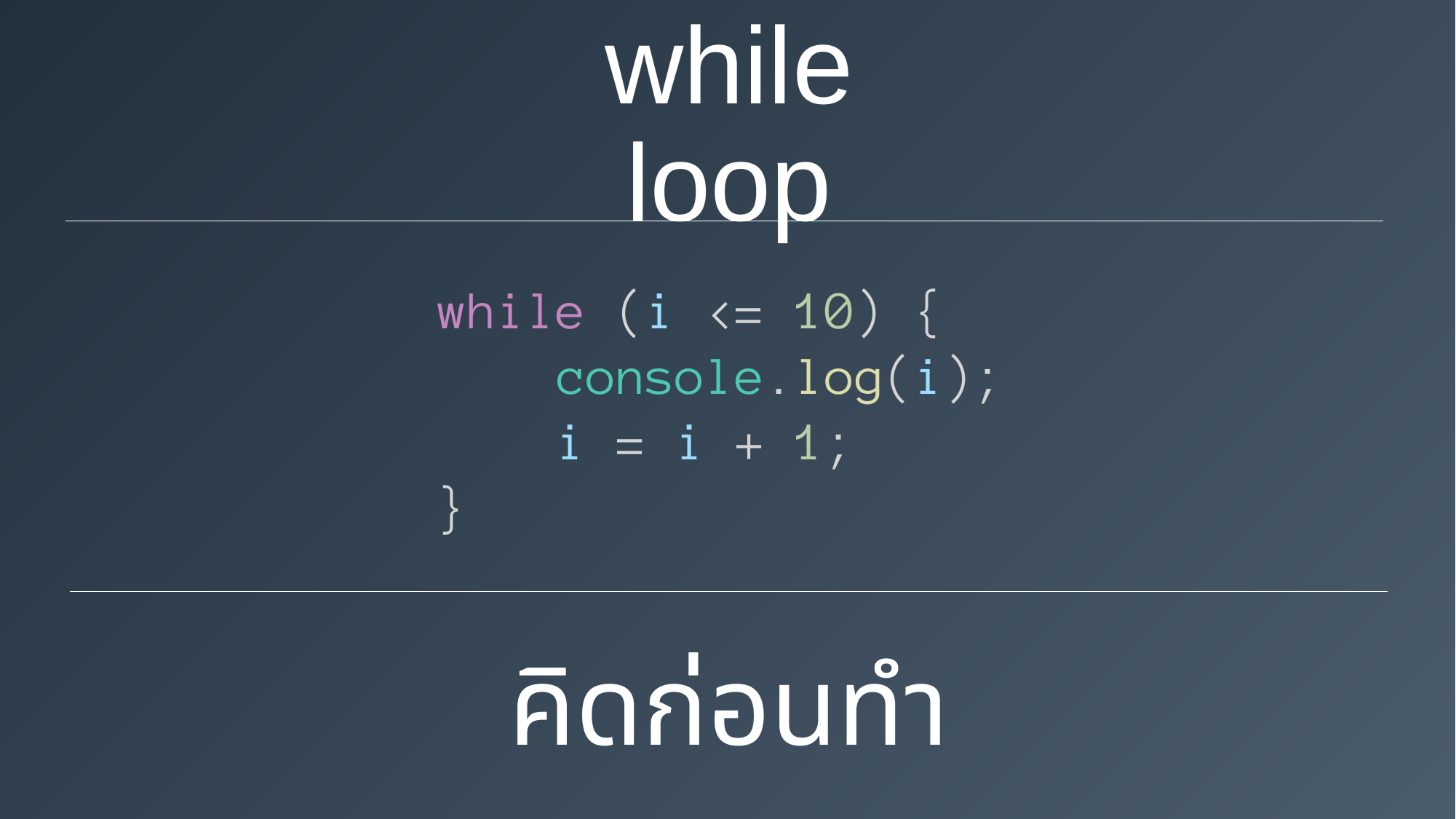

while loop
while (i <= 10) {
    console.log(i);
    i = i + 1;
}
คิดก่อนทำ